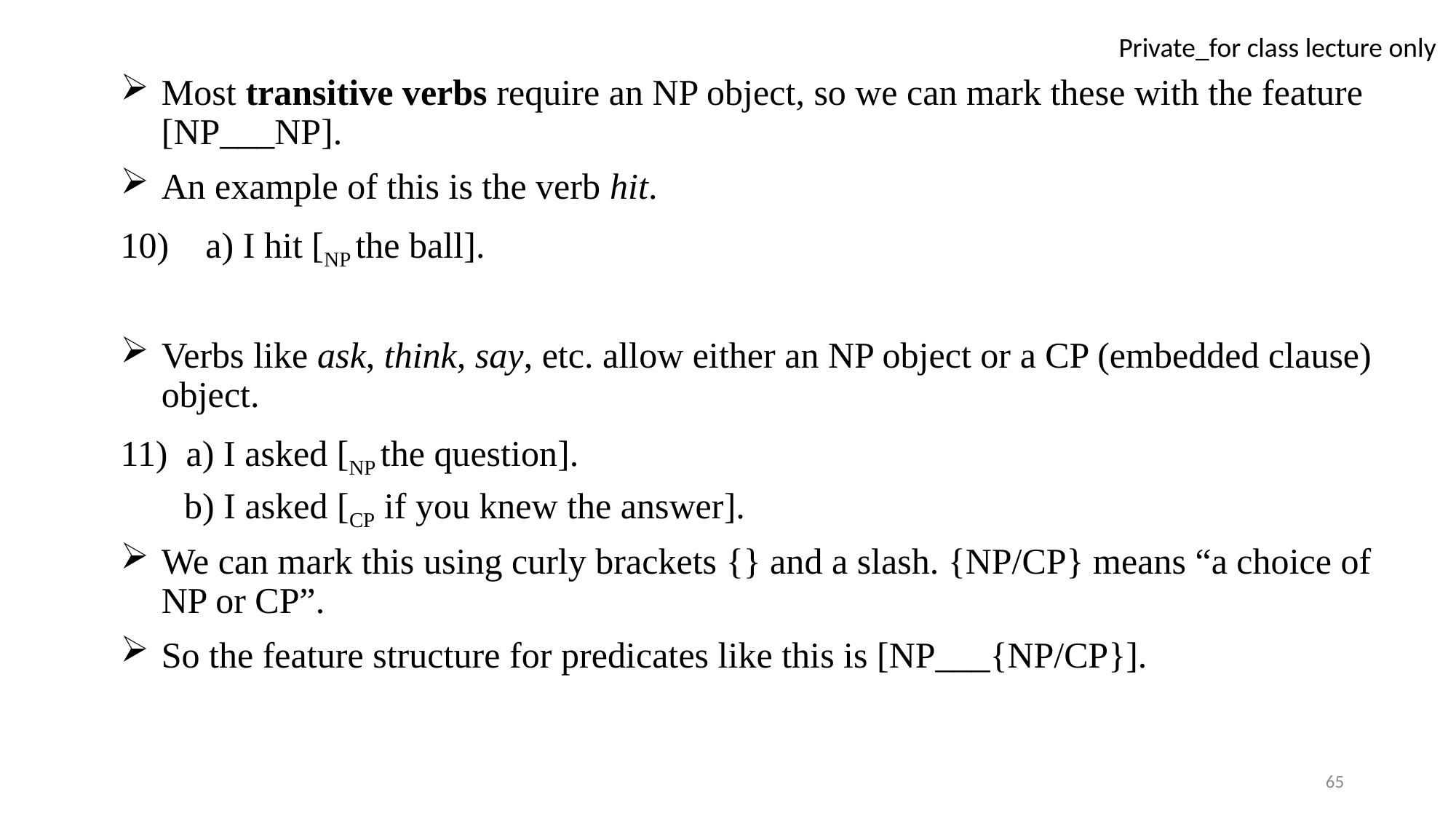

Most transitive verbs require an NP object, so we can mark these with the feature [NP___NP].
An example of this is the verb hit.
10)    a) I hit [NP the ball].

Verbs like ask, think, say, etc. allow either an NP object or a CP (embedded clause) object.
11)  a) I asked [NP the question].
 b) I asked [CP if you knew the answer].
We can mark this using curly brackets {} and a slash. {NP/CP} means “a choice of NP or CP”.
So the feature structure for predicates like this is [NP___{NP/CP}].
65